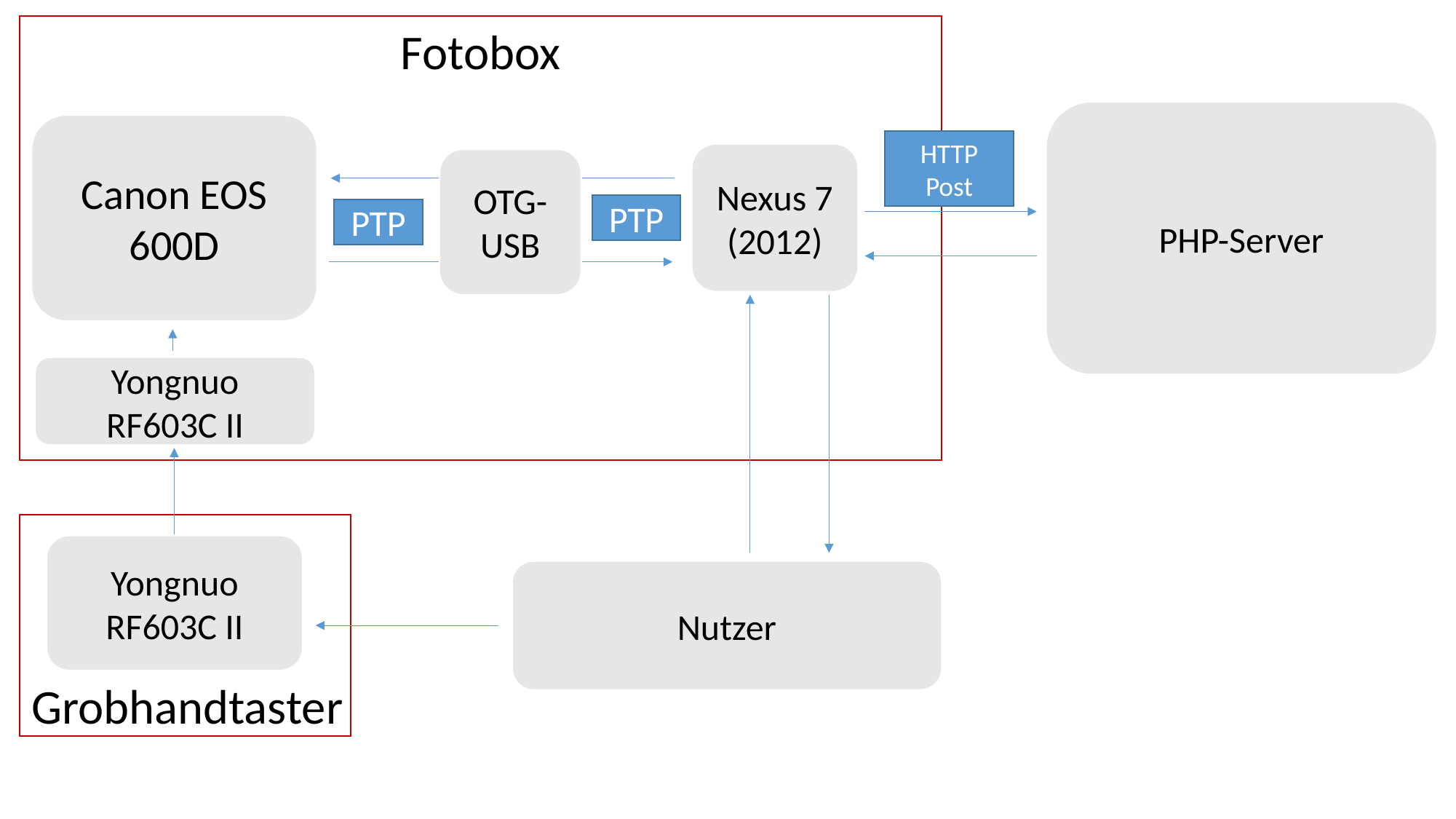

#
Fotobox
PHP-Server
Canon EOS 600D
HTTP Post
Nexus 7 (2012)
OTG-USB
PTP
PTP
Yongnuo
RF603C II

Yongnuo
RF603C II
Nutzer
Grobhandtaster